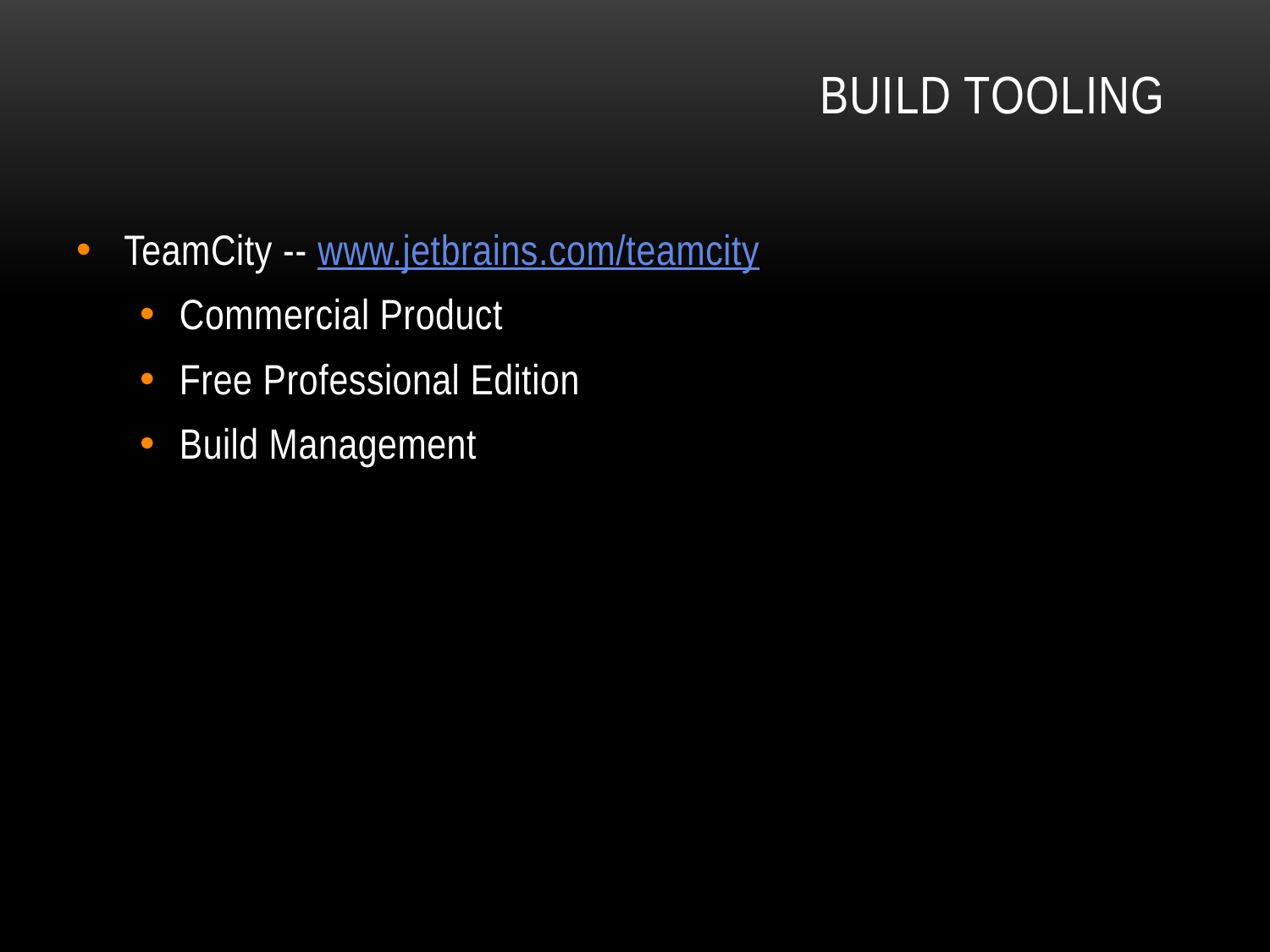

# Build Tooling
TeamCity -- www.jetbrains.com/teamcity
Commercial Product
Free Professional Edition
Build Management